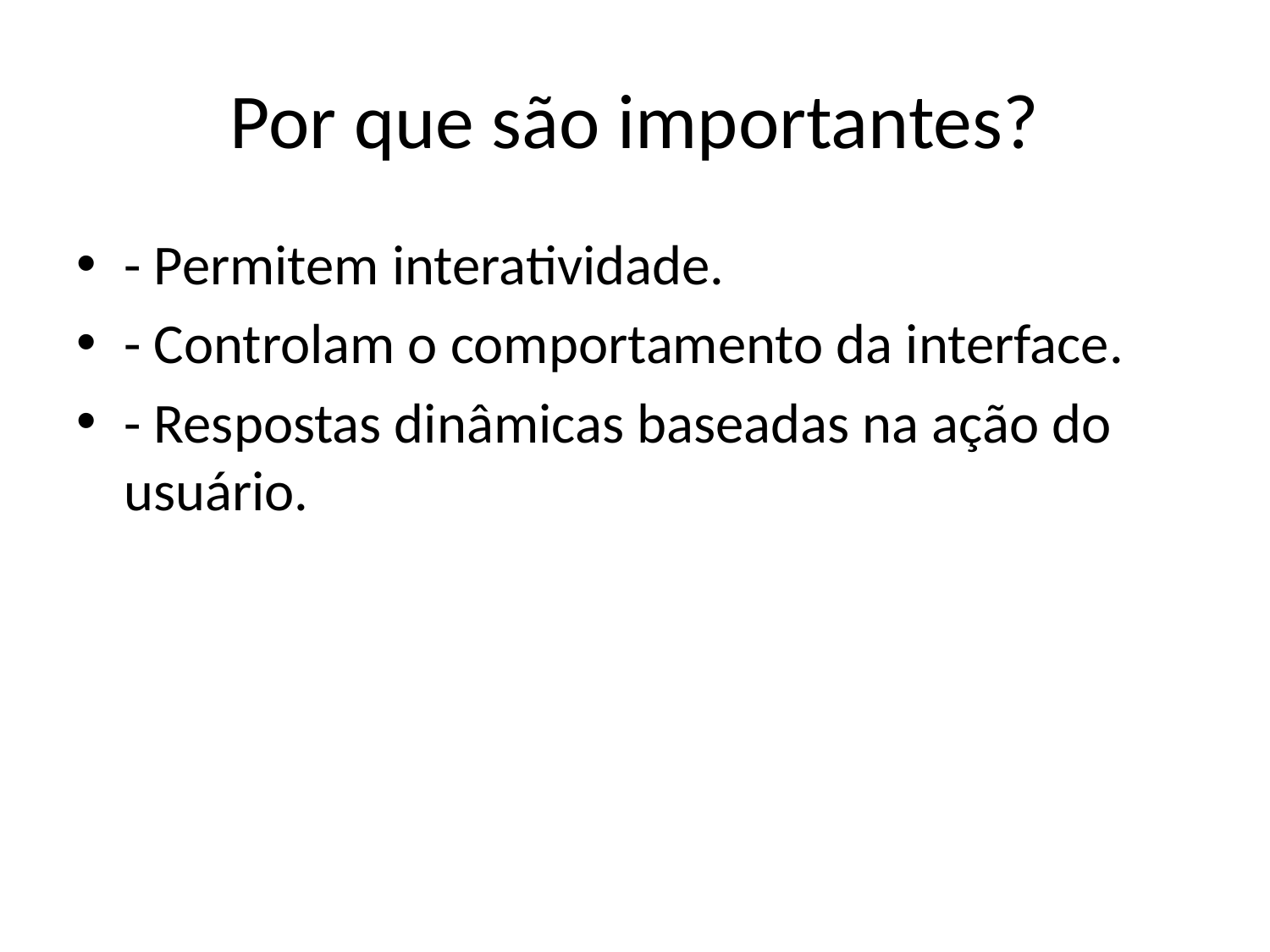

# Por que são importantes?
- Permitem interatividade.
- Controlam o comportamento da interface.
- Respostas dinâmicas baseadas na ação do usuário.